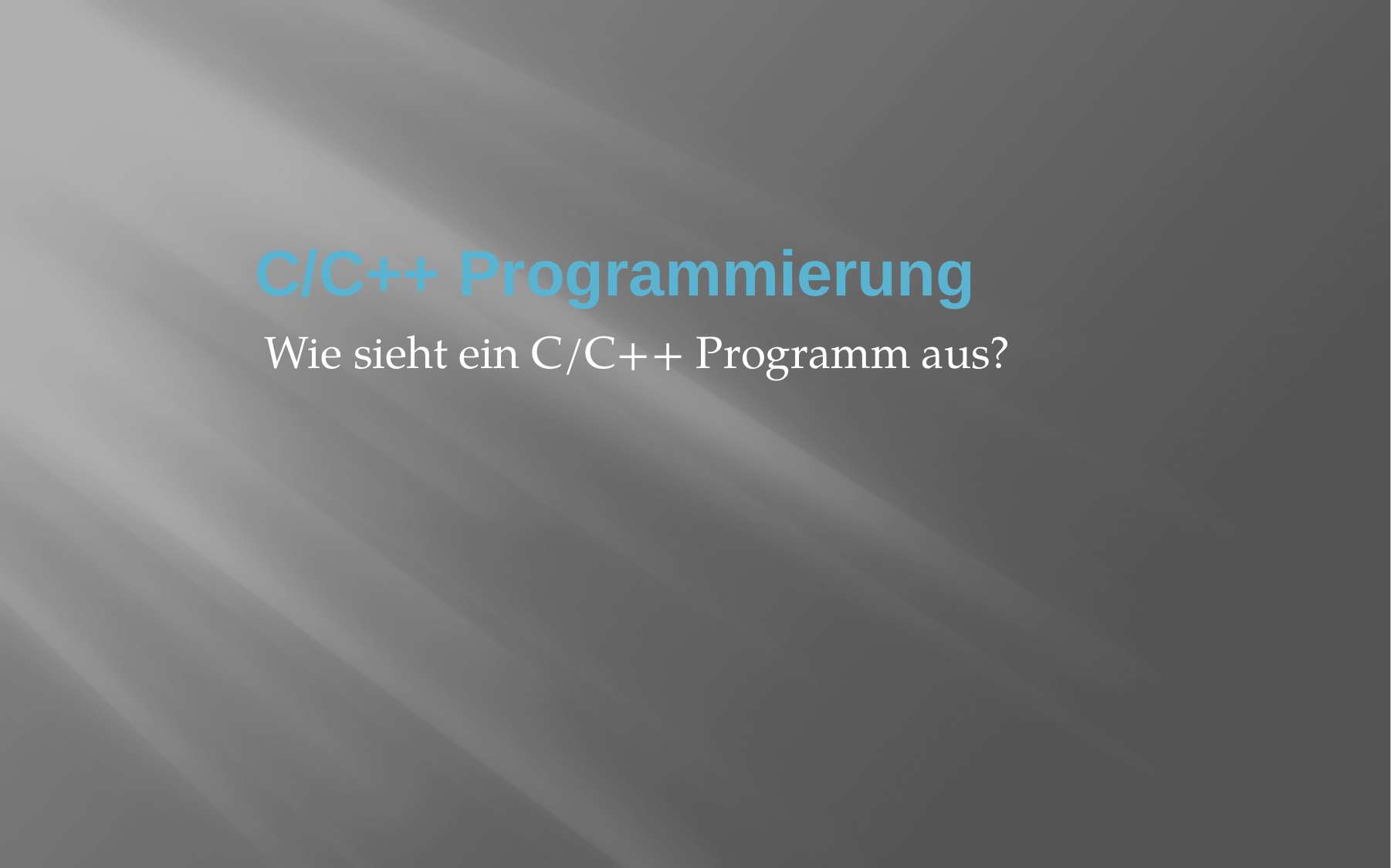

# C/C++ Programmierung
Wie sieht ein C/C++ Programm aus?